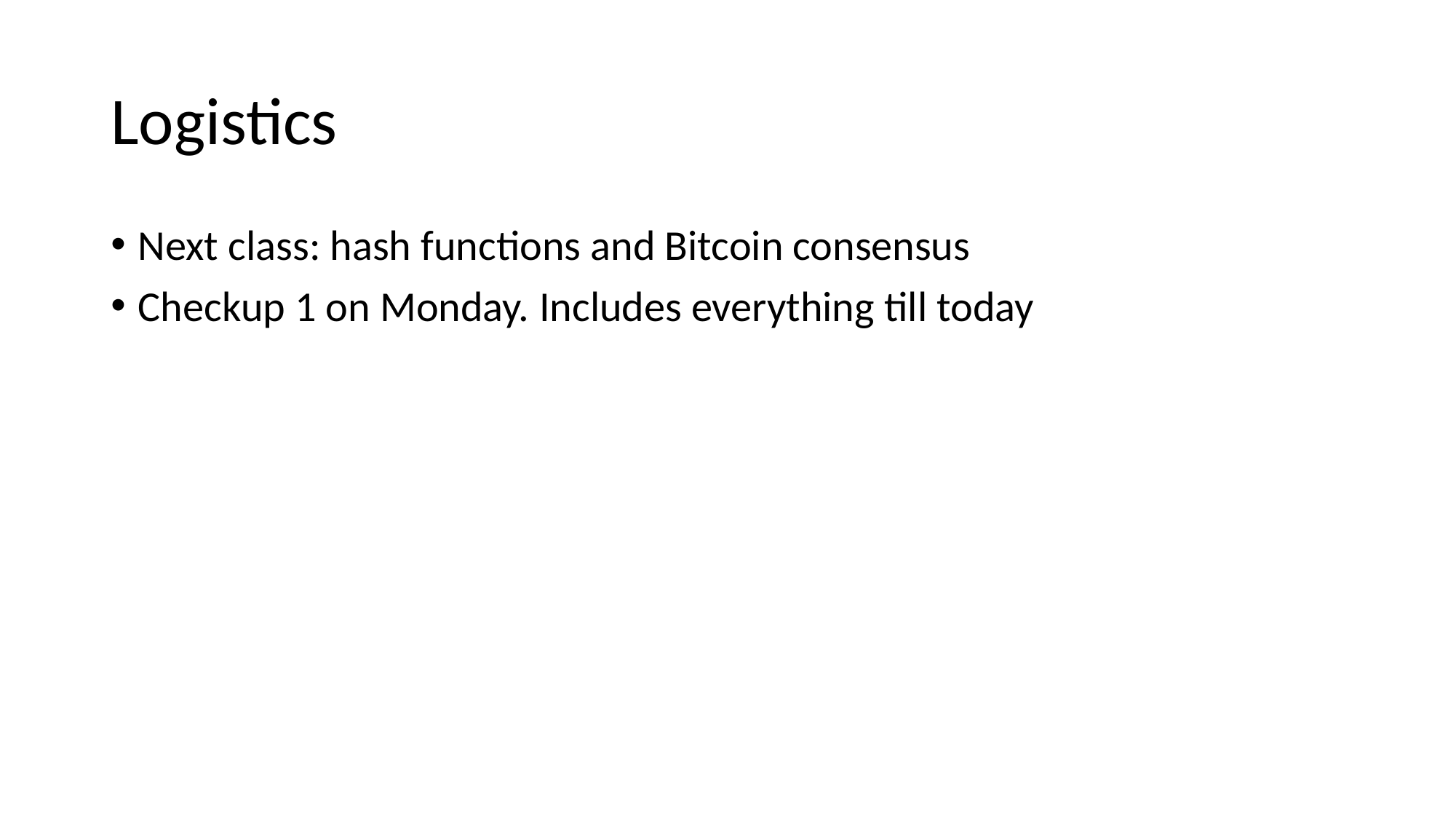

# Logistics
Next class: hash functions and Bitcoin consensus
Checkup 1 on Monday. Includes everything till today